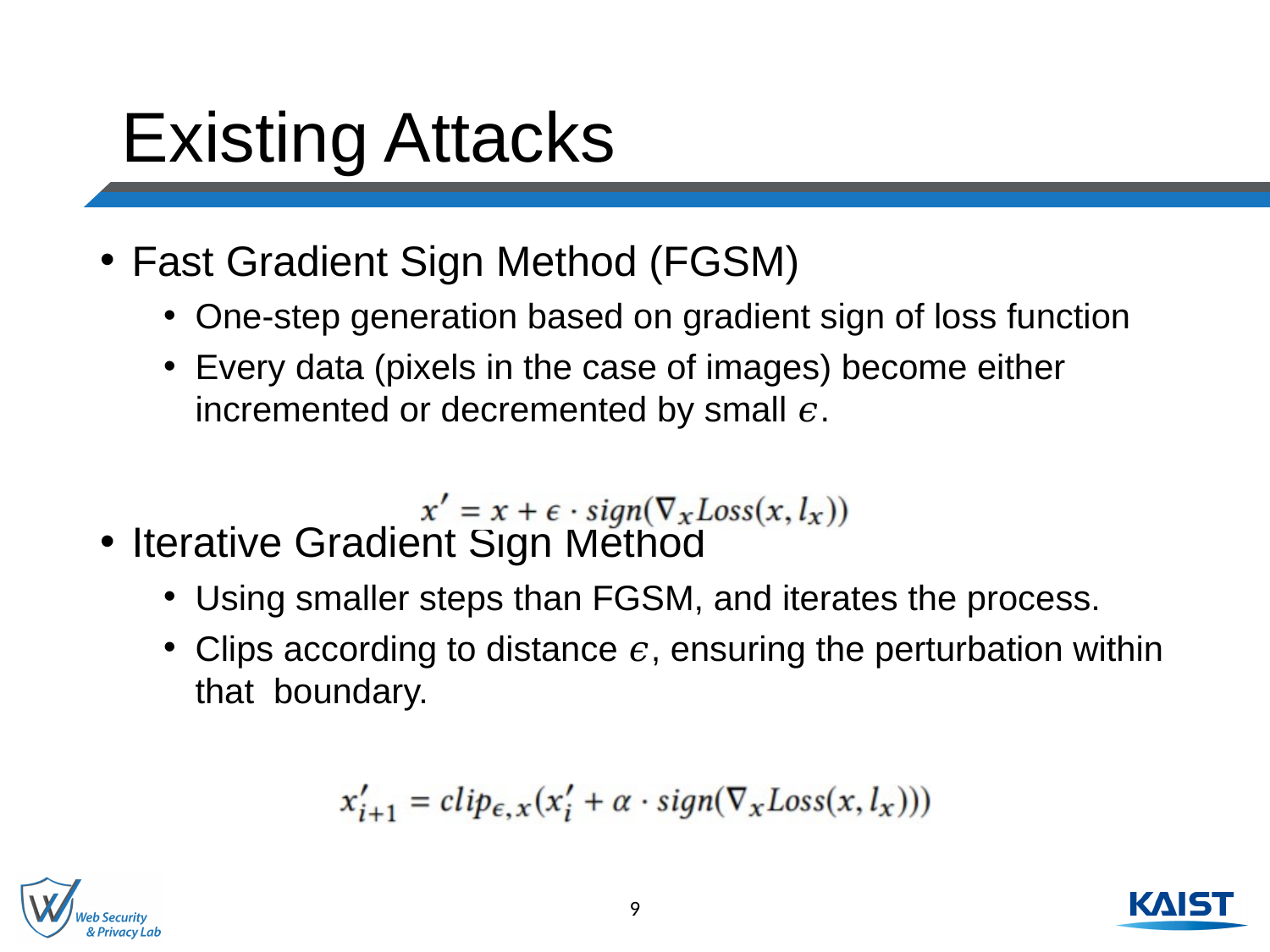

# Existing Attacks
Fast Gradient Sign Method (FGSM)
One-step generation based on gradient sign of loss function
Every data (pixels in the case of images) become either incremented or decremented by small 𝜖.

Iterative Gradient Sign Method
Using smaller steps than FGSM, and iterates the process.
Clips according to distance 𝜖, ensuring the perturbation within that  boundary.

9